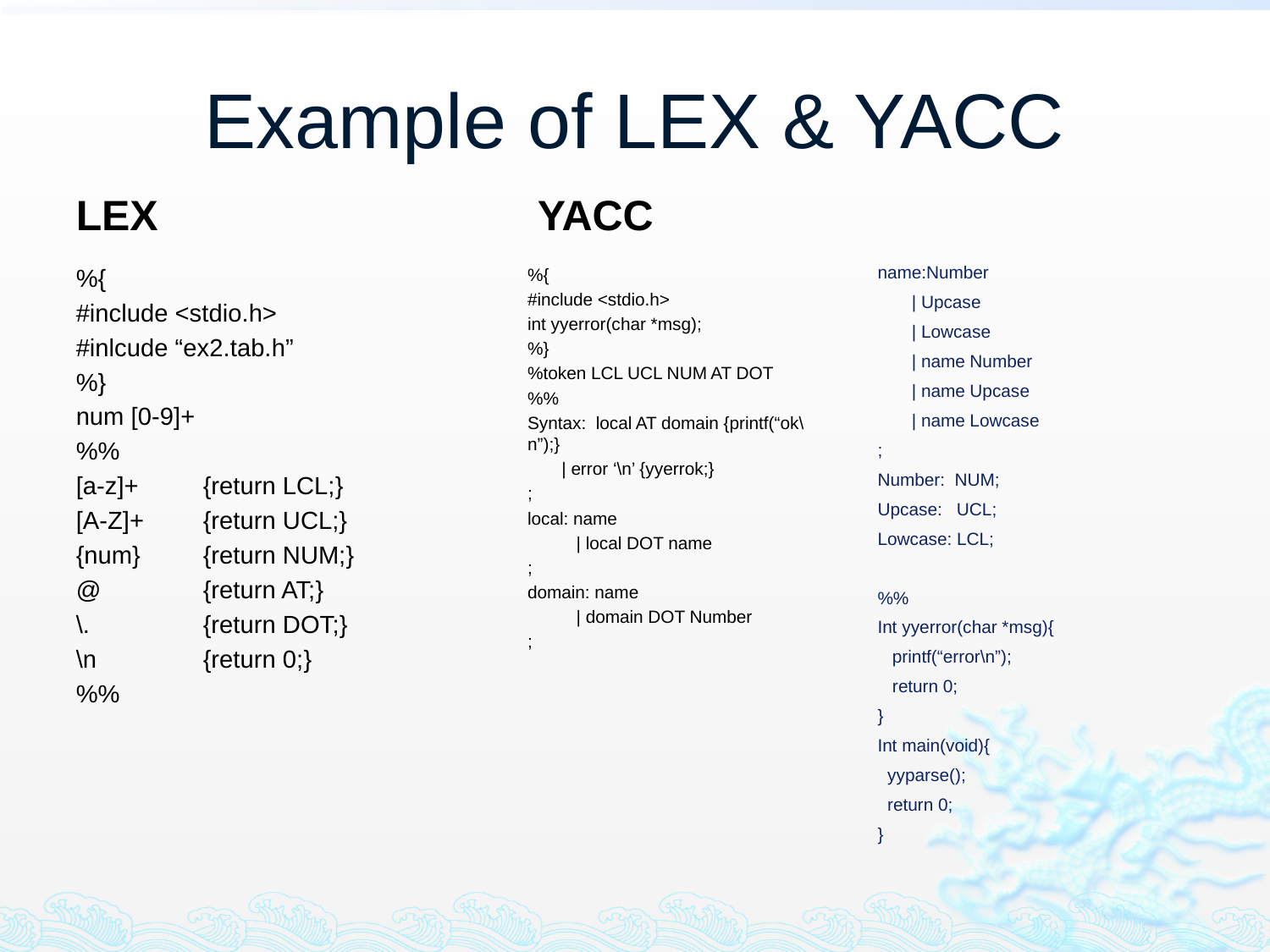

# Example of LEX & YACC
LEX
YACC
%{
#include <stdio.h>
#inlcude “ex2.tab.h”
%}
num [0-9]+
%%
[a-z]+	{return LCL;}
[A-Z]+	{return UCL;}
{num}	{return NUM;}
@	{return AT;}
\.	{return DOT;}
\n	{return 0;}
%%

%{
#include <stdio.h>
int yyerror(char *msg);
%}
%token LCL UCL NUM AT DOT
%%
Syntax:  local AT domain {printf(“ok\n”);}
       | error ‘\n’ {yyerrok;}
;
local: name
          | local DOT name
;
domain: name
          | domain DOT Number
;
name:Number
       | Upcase
       | Lowcase
       | name Number
       | name Upcase
       | name Lowcase
;
Number:  NUM;
Upcase:   UCL;
Lowcase: LCL;

%%
Int yyerror(char *msg){
   printf(“error\n”);
   return 0;
}
Int main(void){
  yyparse();
  return 0;
}